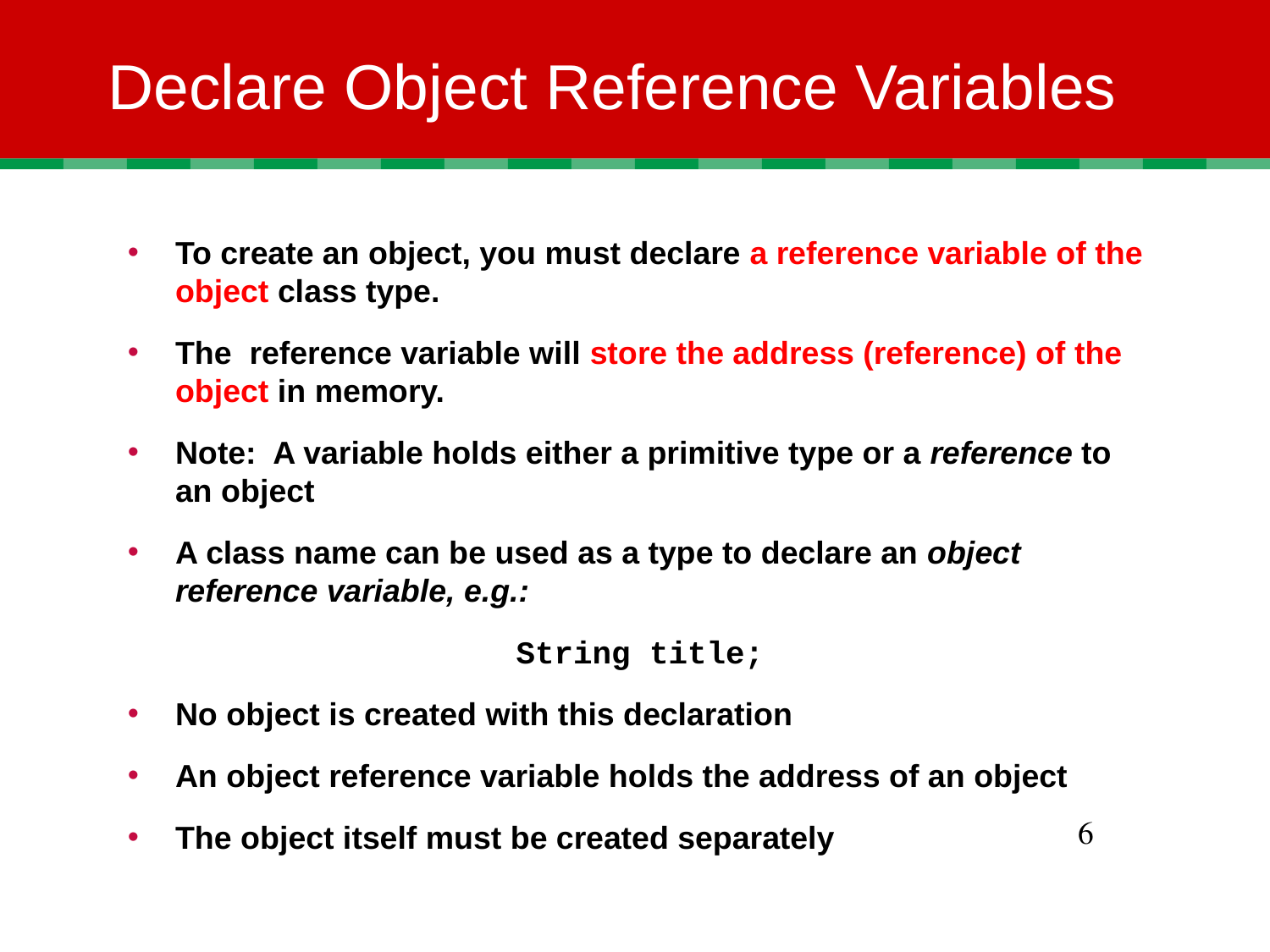

# Declare Object Reference Variables
To create an object, you must declare a reference variable of the object class type.
The  reference variable will store the address (reference) of the object in memory.
Note:  A variable holds either a primitive type or a reference to an object
A class name can be used as a type to declare an object reference variable, e.g.:
String title;
No object is created with this declaration
An object reference variable holds the address of an object
The object itself must be created separately

6